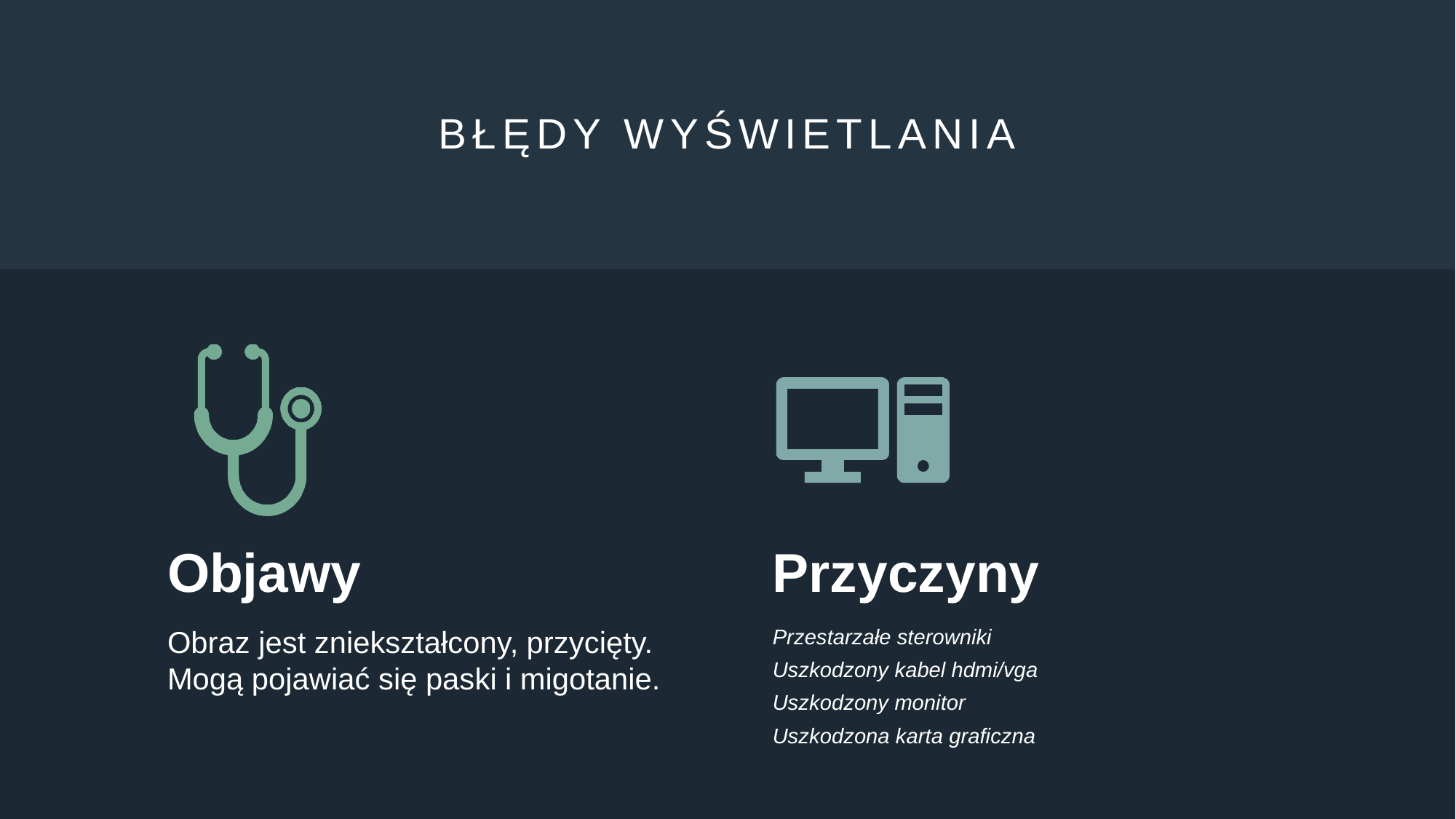

# Błędy wyświetlania

Objawy
Obraz jest zniekształcony, przycięty. Mogą pojawiać się paski i migotanie.
Przyczyny
Przestarzałe sterowniki
Uszkodzony kabel hdmi/vga
Uszkodzony monitor
Uszkodzona karta graficzna